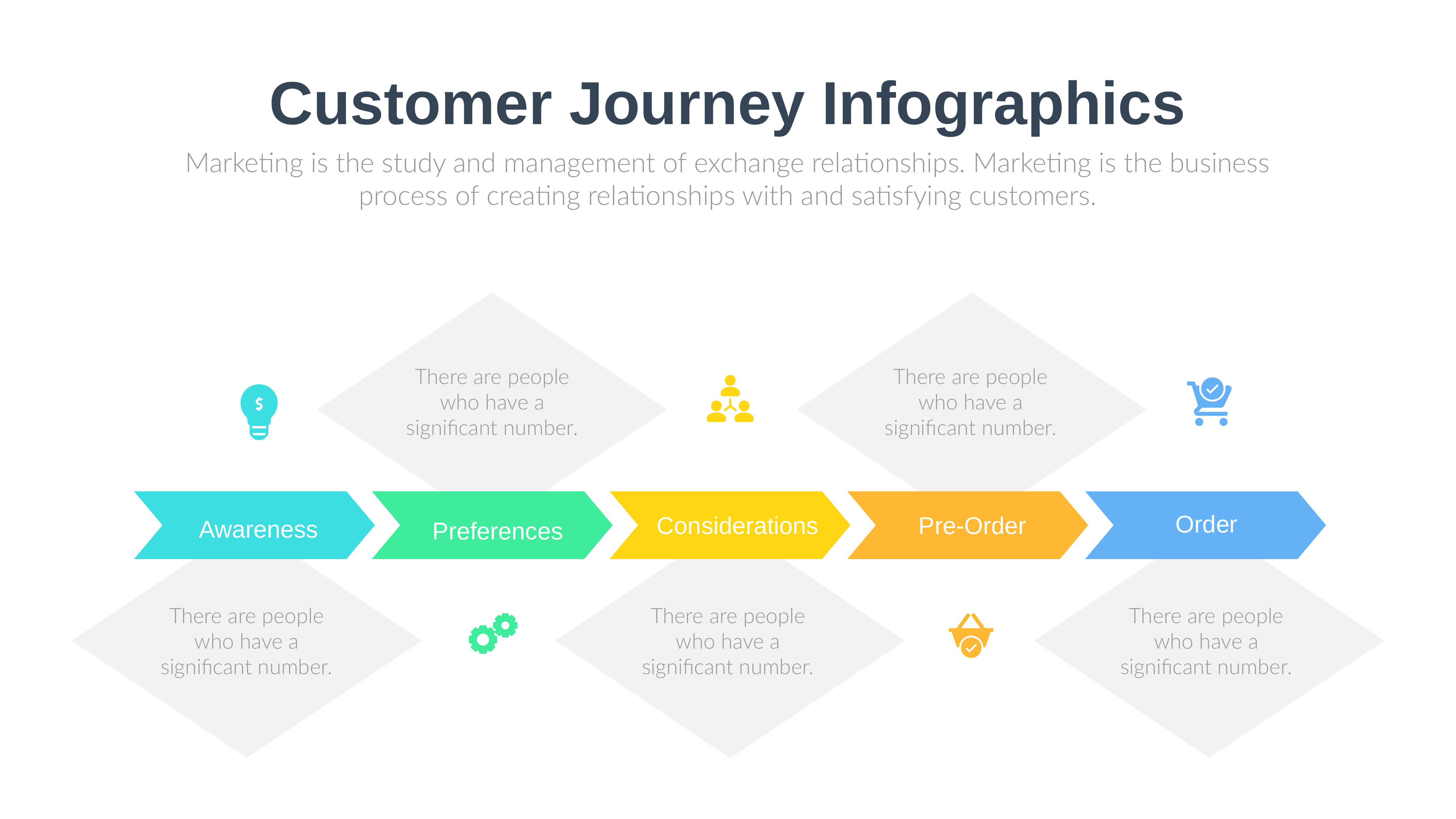

Customer Journey Infographics
Marketing is the study and management of exchange relationships. Marketing is the business process of creating relationships with and satisfying customers.

There are people who have a significant number.
There are people who have a significant number.

Order
Considerations
Pre-Order
Awareness
Preferences

There are people who have a significant number.
There are people who have a significant number.
There are people who have a significant number.